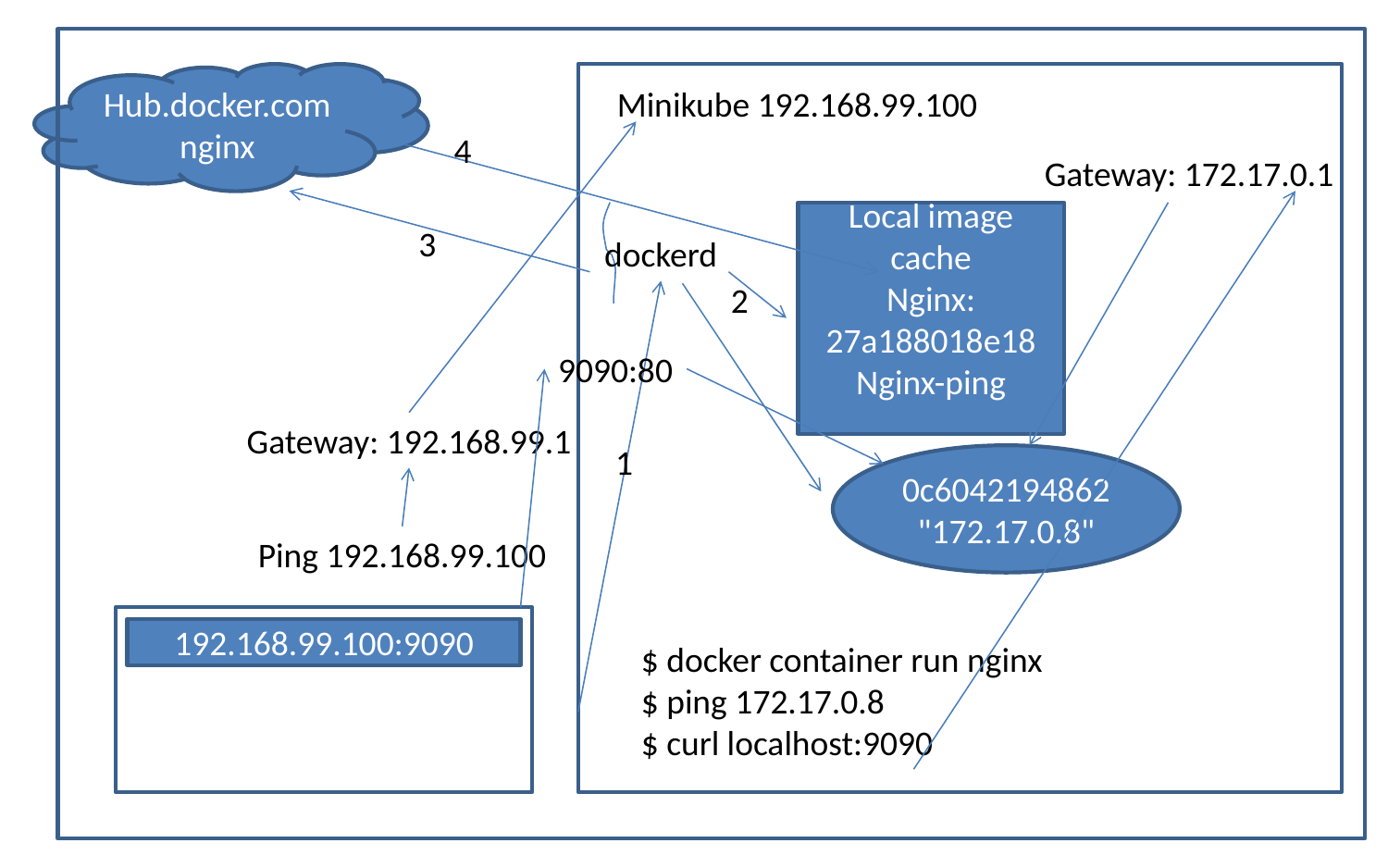

Hub.docker.com
nginx

Minikube 192.168.99.100
4
Gateway: 172.17.0.1

Local image cache
Nginx: 27a188018e18
Nginx-ping

3
dockerd
2
9090:80
Gateway: 192.168.99.1
1
0c6042194862
"172.17.0.8"
Ping 192.168.99.100

192.168.99.100:9090
$ docker container run nginx
$ ping 172.17.0.8
$ curl localhost:9090